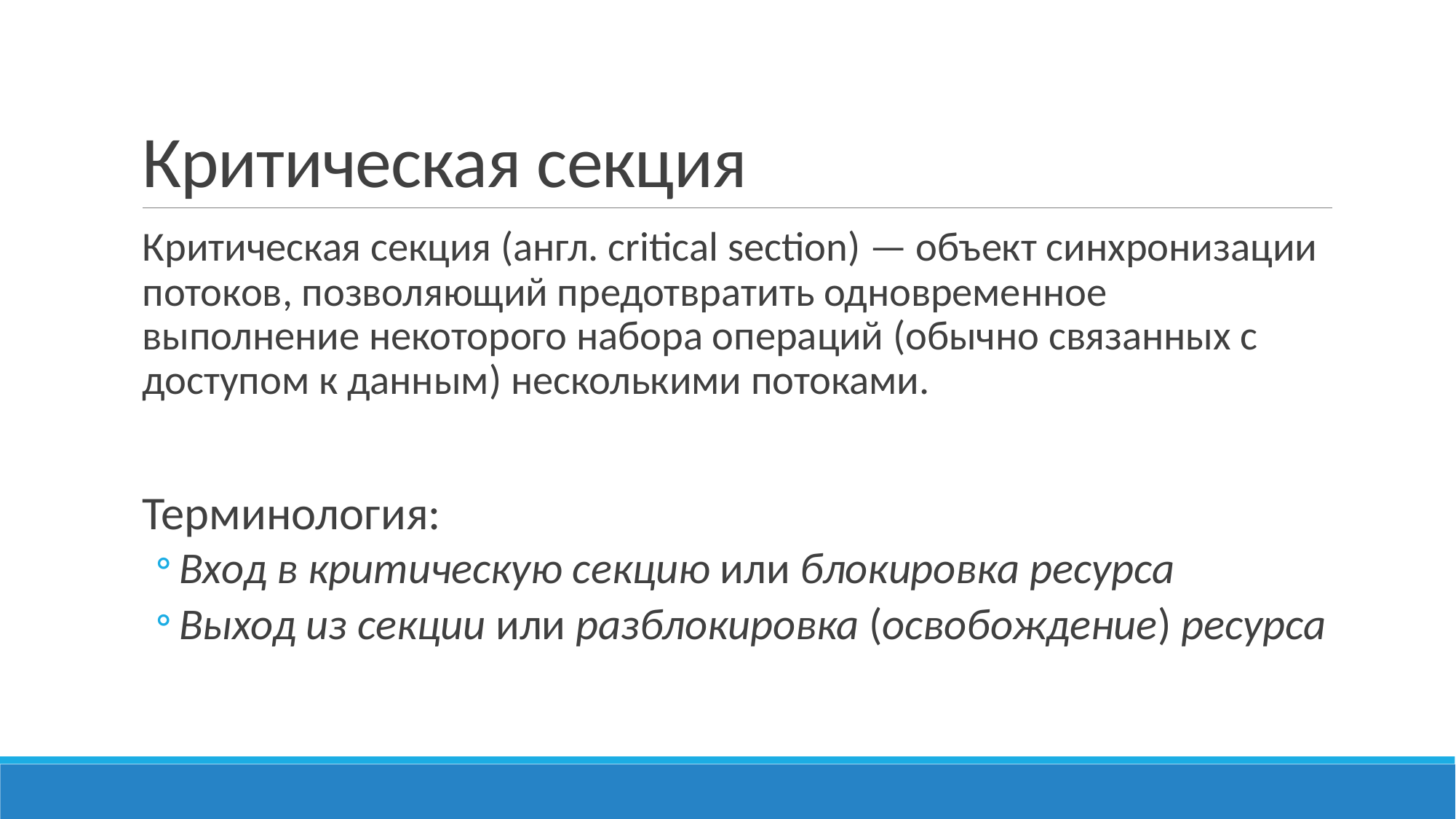

# Критическая секция
Критическая секция (англ. critical section) — объект синхронизации потоков, позволяющий предотвратить одновременное выполнение некоторого набора операций (обычно связанных с доступом к данным) несколькими потоками.

Терминология:
Вход в критическую секцию или блокировка ресурса
Выход из секции или разблокировка (освобождение) ресурса